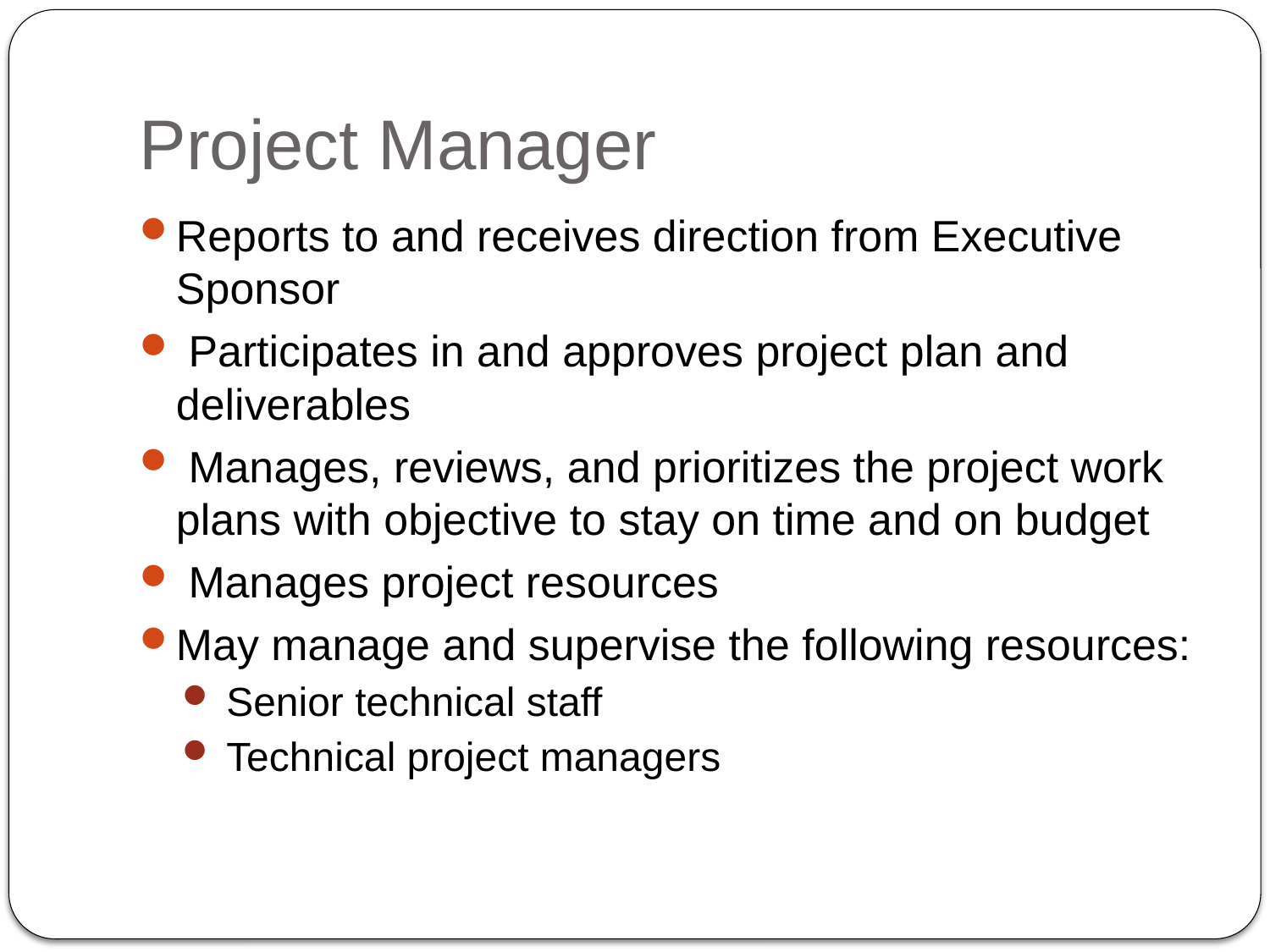

# Project Manager
Reports to and receives direction from Executive Sponsor
 Participates in and approves project plan and deliverables
 Manages, reviews, and prioritizes the project work plans with objective to stay on time and on budget
 Manages project resources
May manage and supervise the following resources:
 Senior technical staff
 Technical project managers